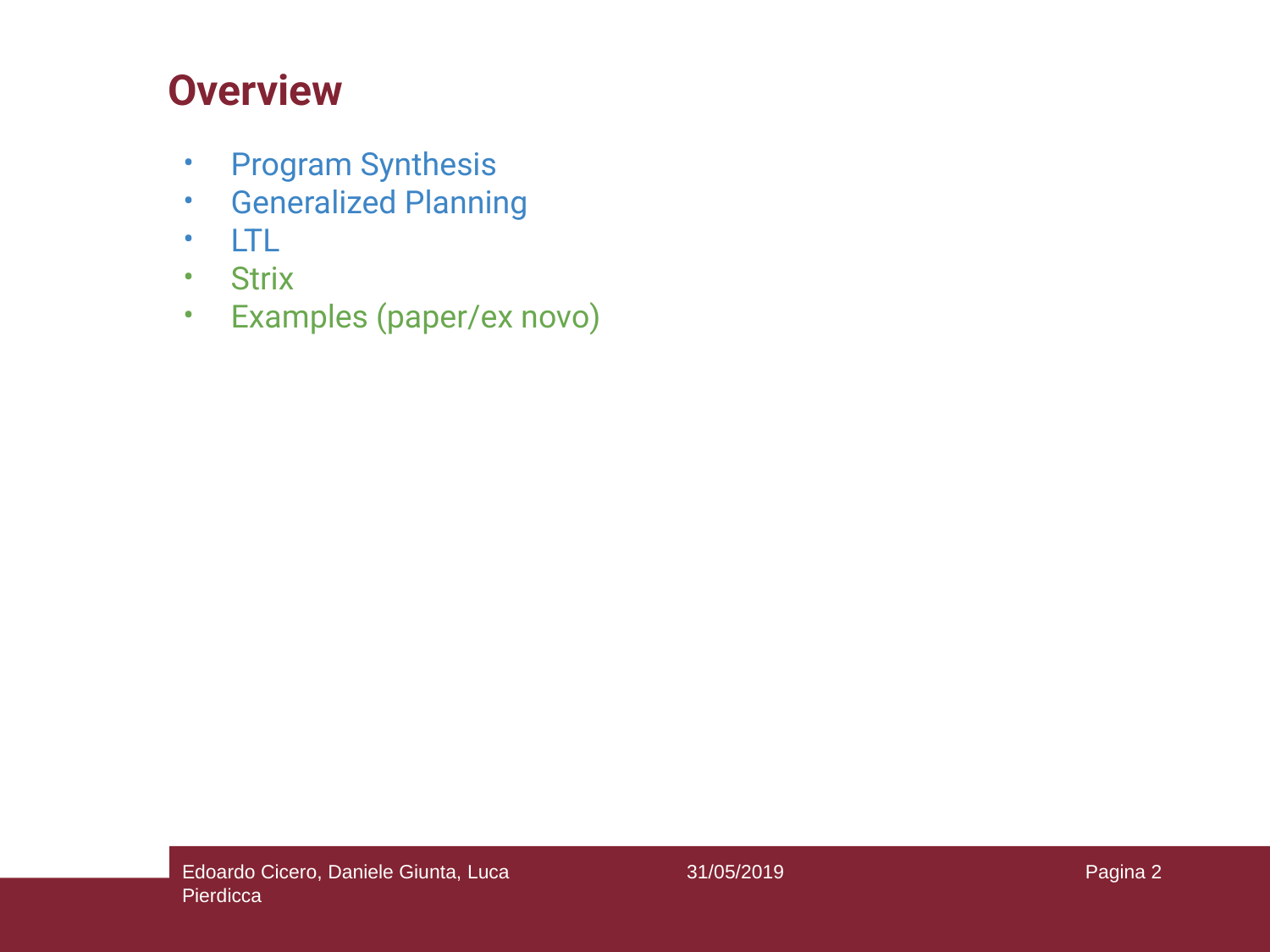

# Overview
Program Synthesis
Generalized Planning
LTL
Strix
Examples (paper/ex novo)

Edoardo Cicero, Daniele Giunta, Luca Pierdicca
31/05/2019
Pagina 2